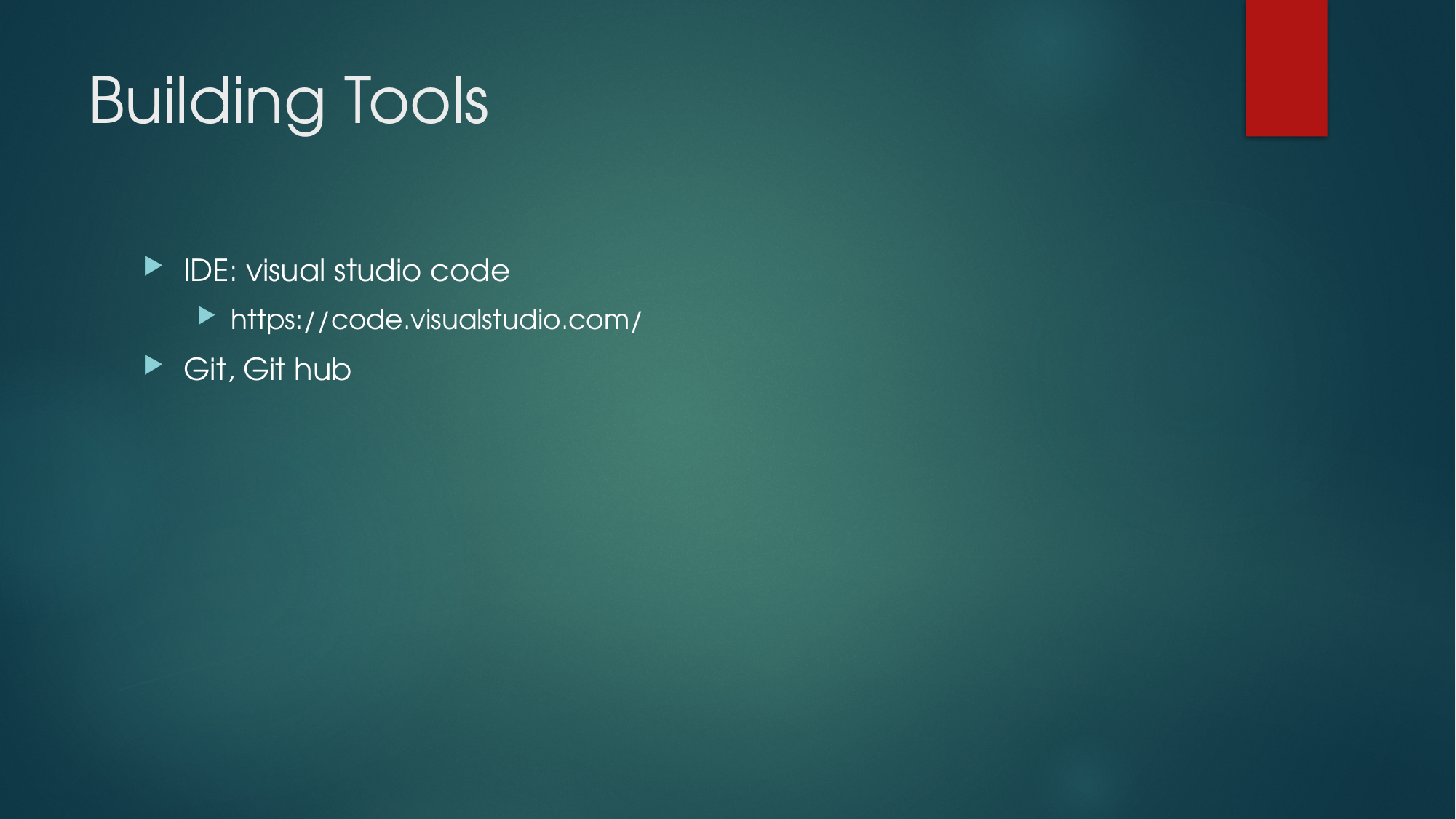

# Building Tools
IDE: visual studio code
https://code.visualstudio.com/
Git, Git hub